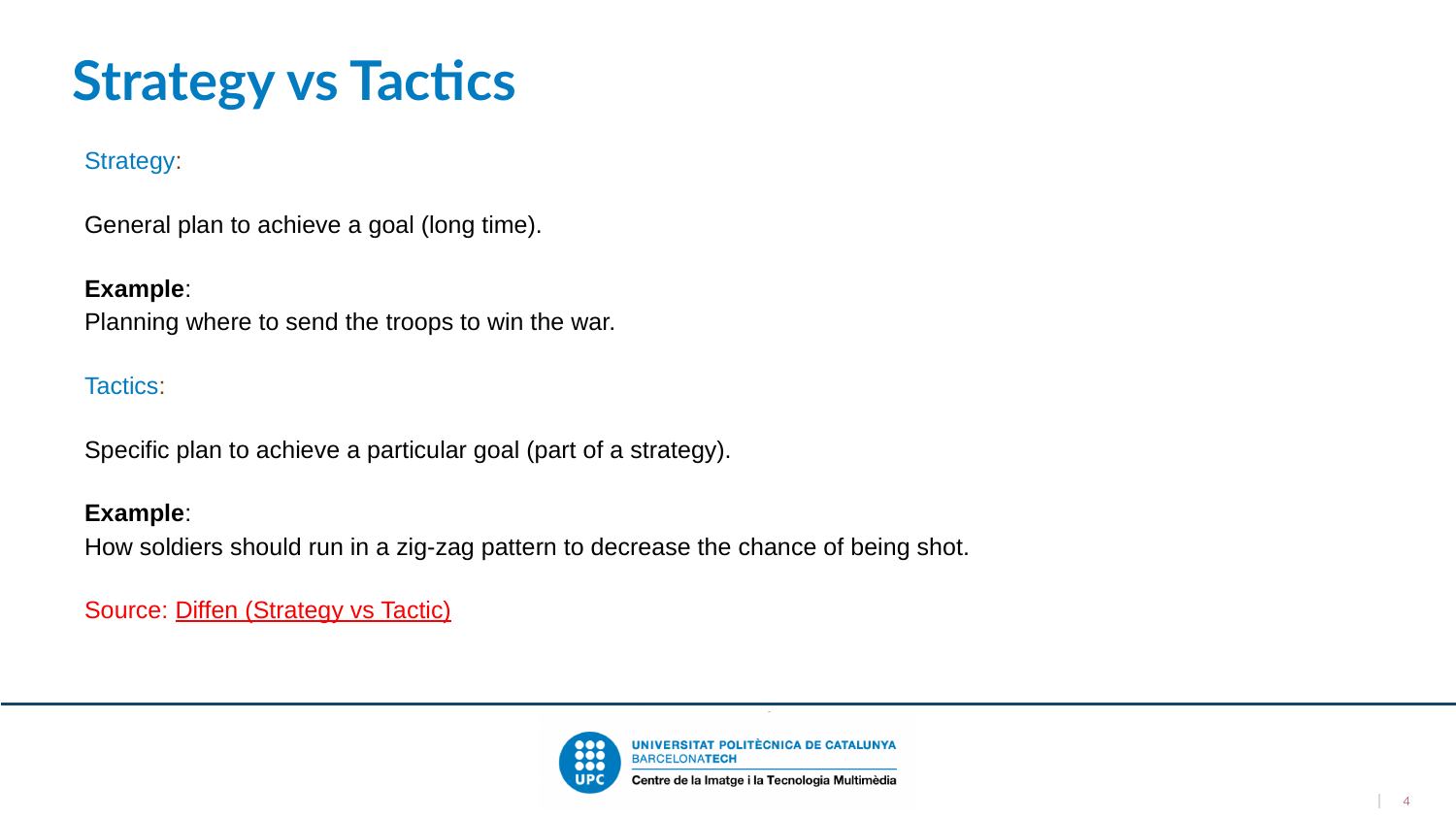

Strategy vs Tactics
Strategy:
General plan to achieve a goal (long time).
Example:
Planning where to send the troops to win the war.
Tactics:
Specific plan to achieve a particular goal (part of a strategy).
Example:
How soldiers should run in a zig-zag pattern to decrease the chance of being shot.
Source: Diffen (Strategy vs Tactic)